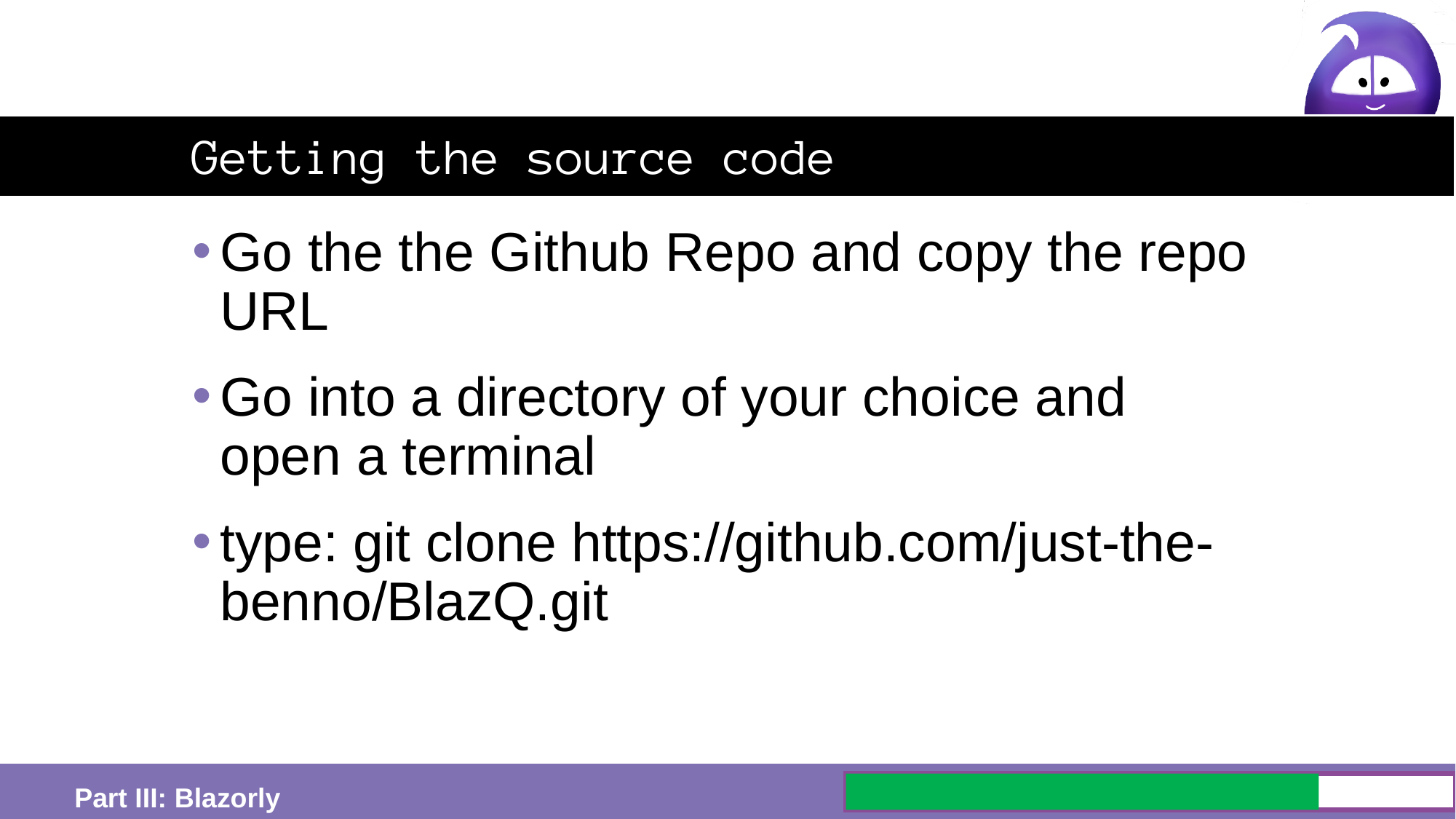

# Getting the source code
Go the the Github Repo and copy the repo URL
Go into a directory of your choice and open a terminal
type: git clone https://github.com/just-the-benno/BlazQ.git

Part III: Blazorly